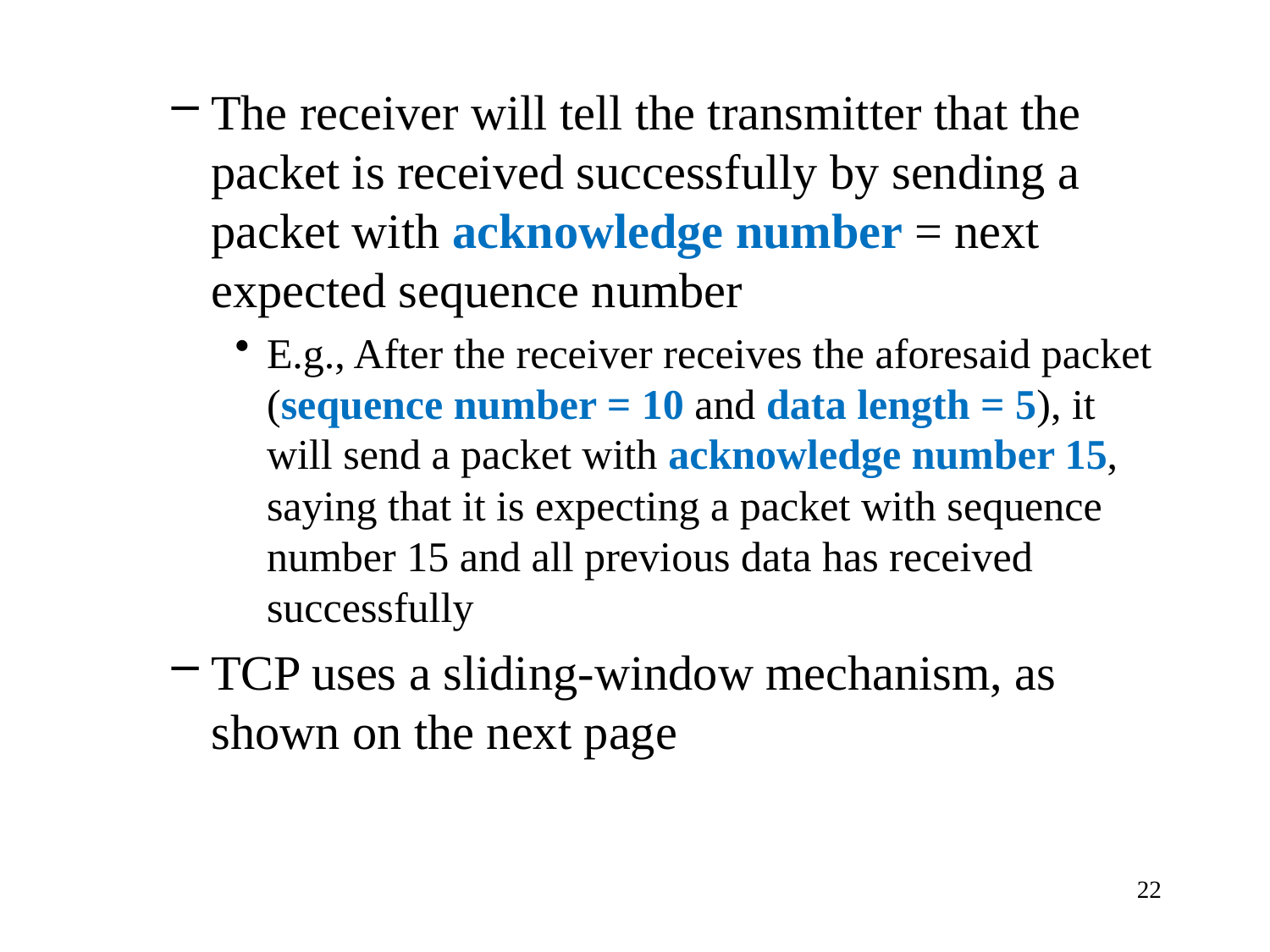

The receiver will tell the transmitter that the packet is received successfully by sending a packet with acknowledge number = next expected sequence number
E.g., After the receiver receives the aforesaid packet (sequence number = 10 and data length = 5), it will send a packet with acknowledge number 15, saying that it is expecting a packet with sequence number 15 and all previous data has received successfully
TCP uses a sliding-window mechanism, as shown on the next page

22